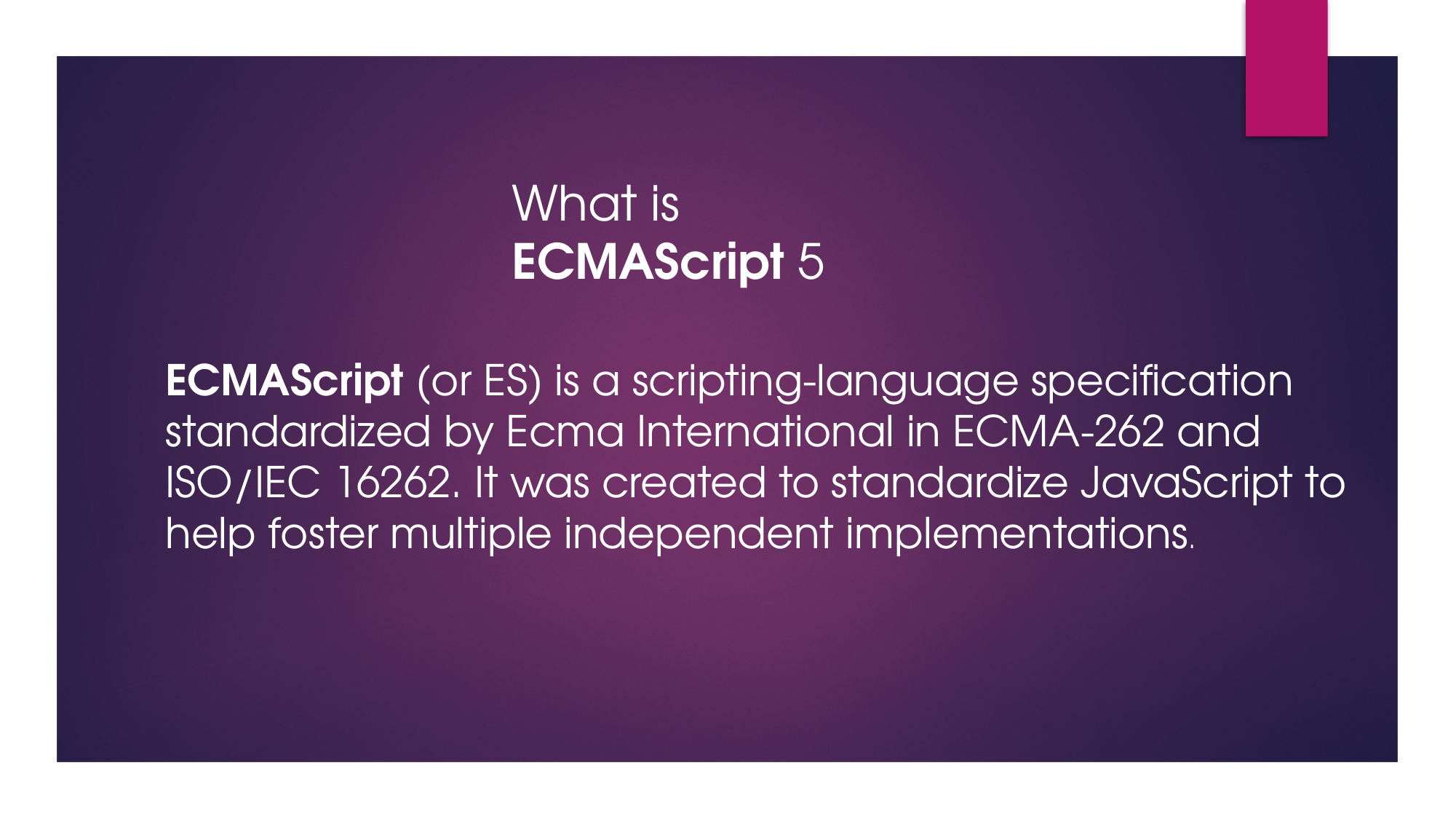

What is ECMAScript 5
ECMAScript (or ES) is a scripting-language specification standardized by Ecma International in ECMA-262 and ISO/IEC 16262. It was created to standardize JavaScript to help foster multiple independent implementations.